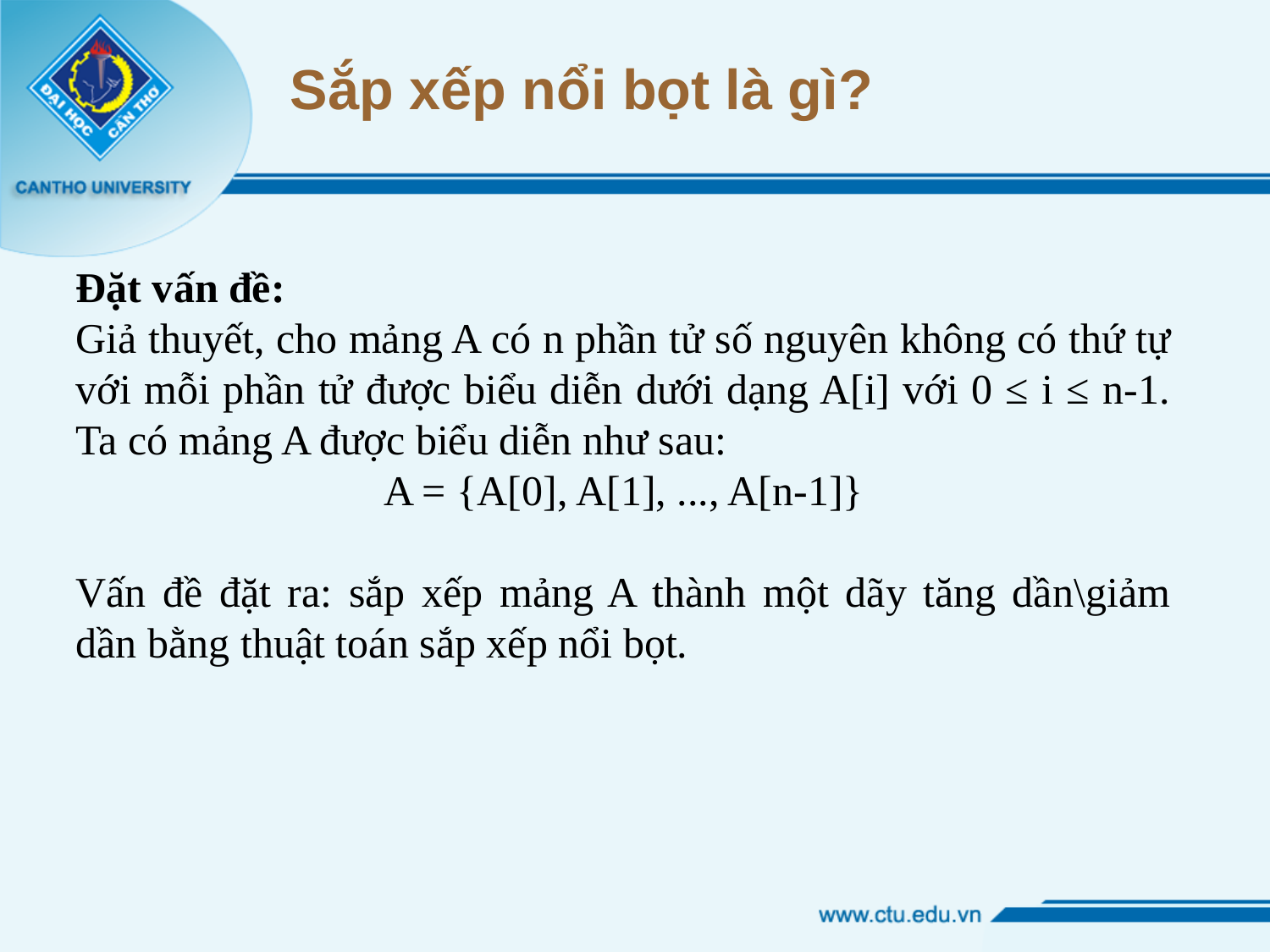

# Sắp xếp nổi bọt là gì?
Đặt vấn đề:
Giả thuyết, cho mảng A có n phần tử số nguyên không có thứ tự với mỗi phần tử được biểu diễn dưới dạng A[i] với 0 ≤ i ≤ n-1. Ta có mảng A được biểu diễn như sau:
A = {A[0], A[1], ..., A[n-1]}

Vấn đề đặt ra: sắp xếp mảng A thành một dãy tăng dần\giảm dần bằng thuật toán sắp xếp nổi bọt.
8